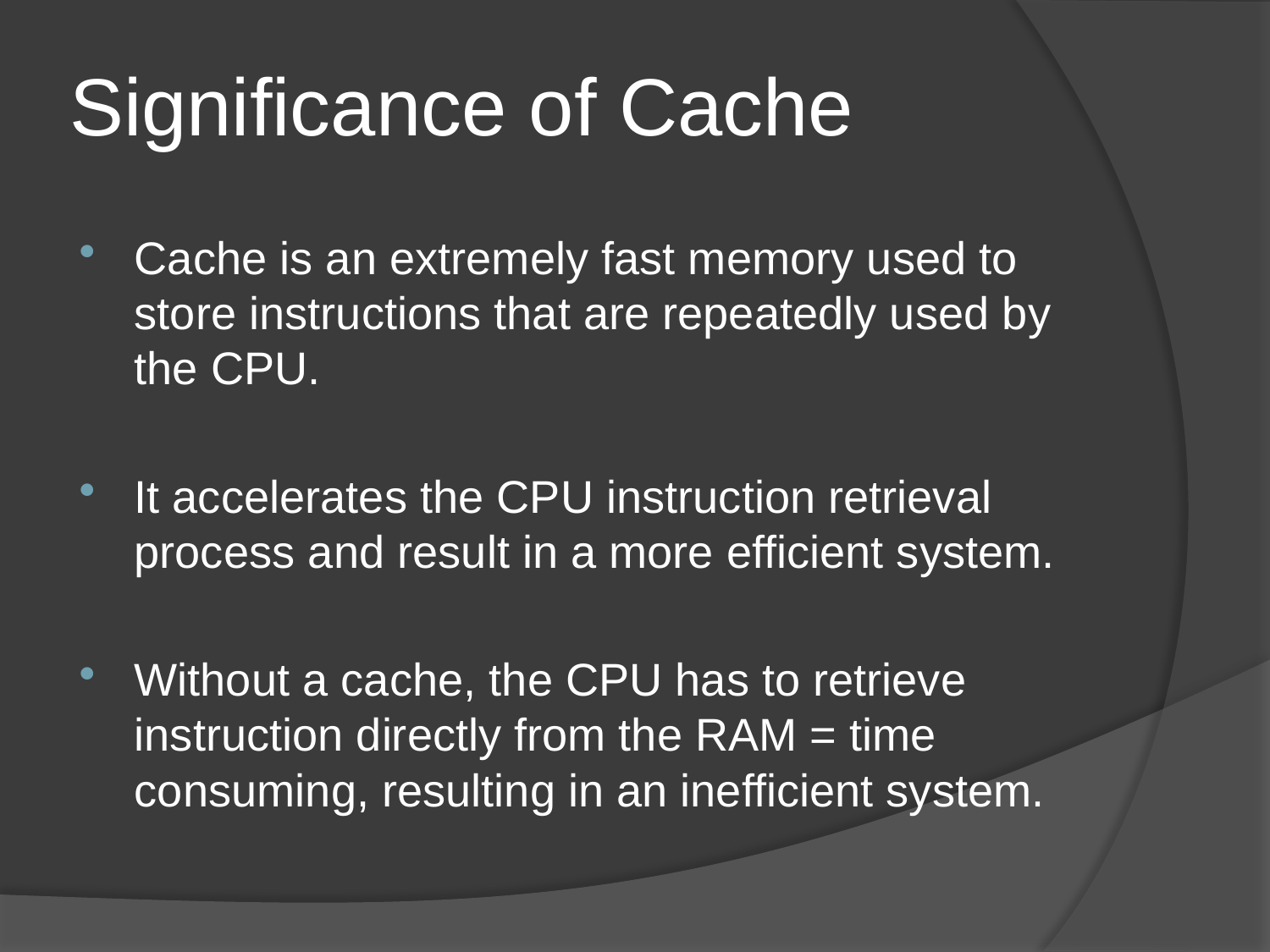

# Significance of Cache
Cache is an extremely fast memory used to store instructions that are repeatedly used by the CPU.

It accelerates the CPU instruction retrieval process and result in a more efficient system.

Without a cache, the CPU has to retrieve instruction directly from the RAM = time consuming, resulting in an inefficient system.